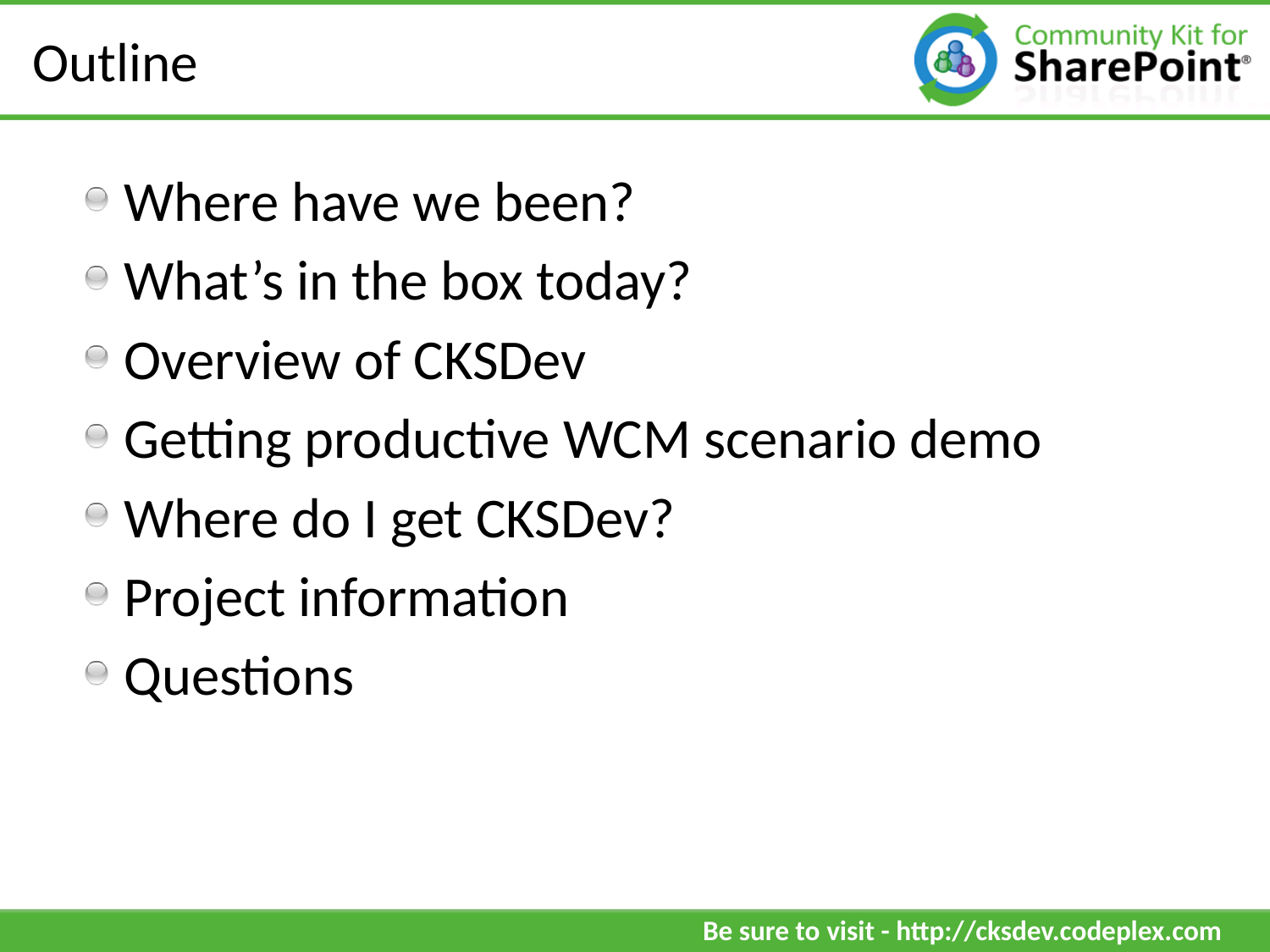

# Outline
Where have we been?
What’s in the box today?
Overview of CKSDev
Getting productive WCM scenario demo
Where do I get CKSDev?
Project information
Questions

Be sure to visit - http://cksdev.codeplex.com